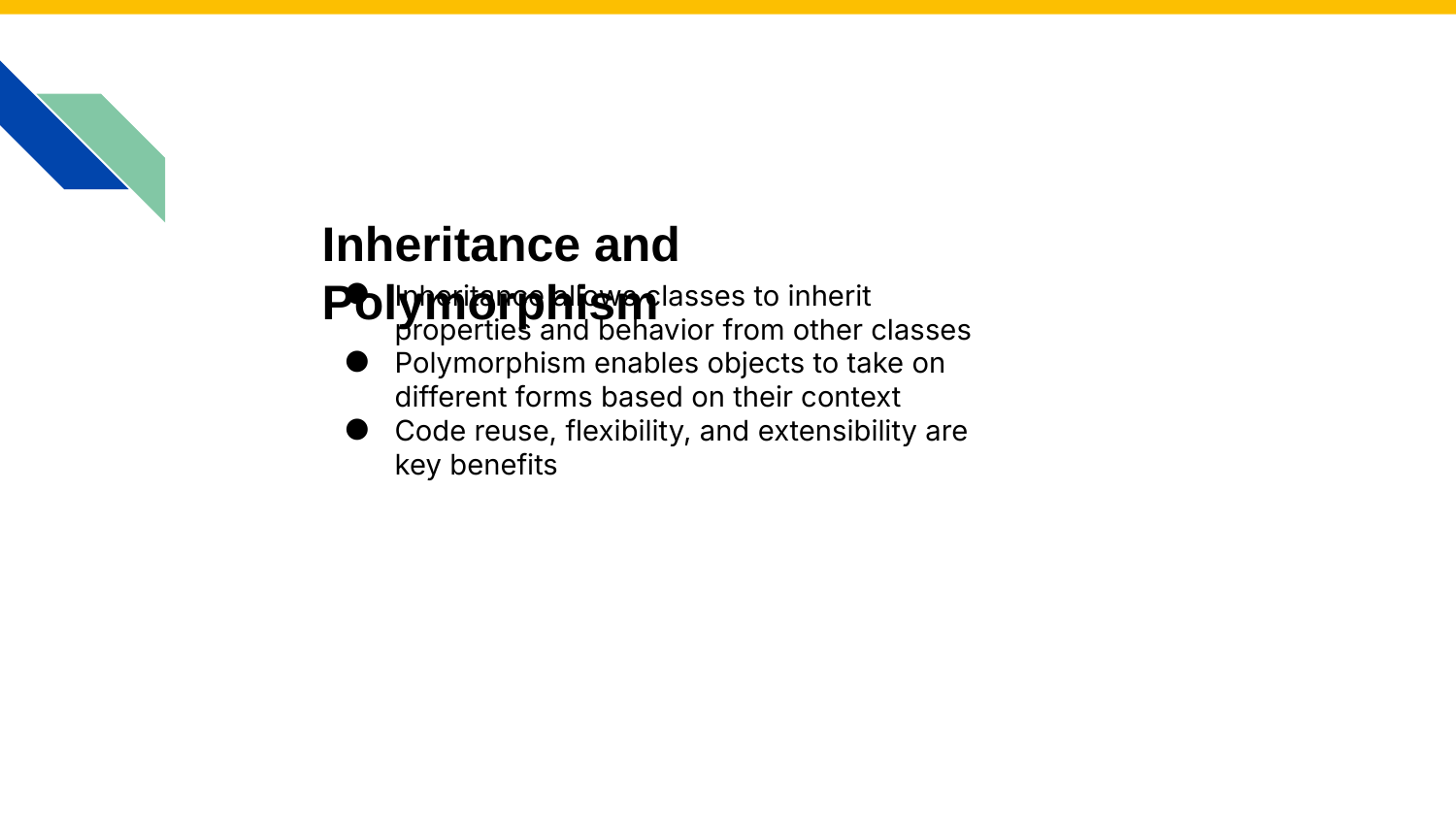

# Inheritance and Polymorphism
Inheritance allows classes to inherit properties and behavior from other classes
Polymorphism enables objects to take on different forms based on their context
Code reuse, flexibility, and extensibility are key benefits